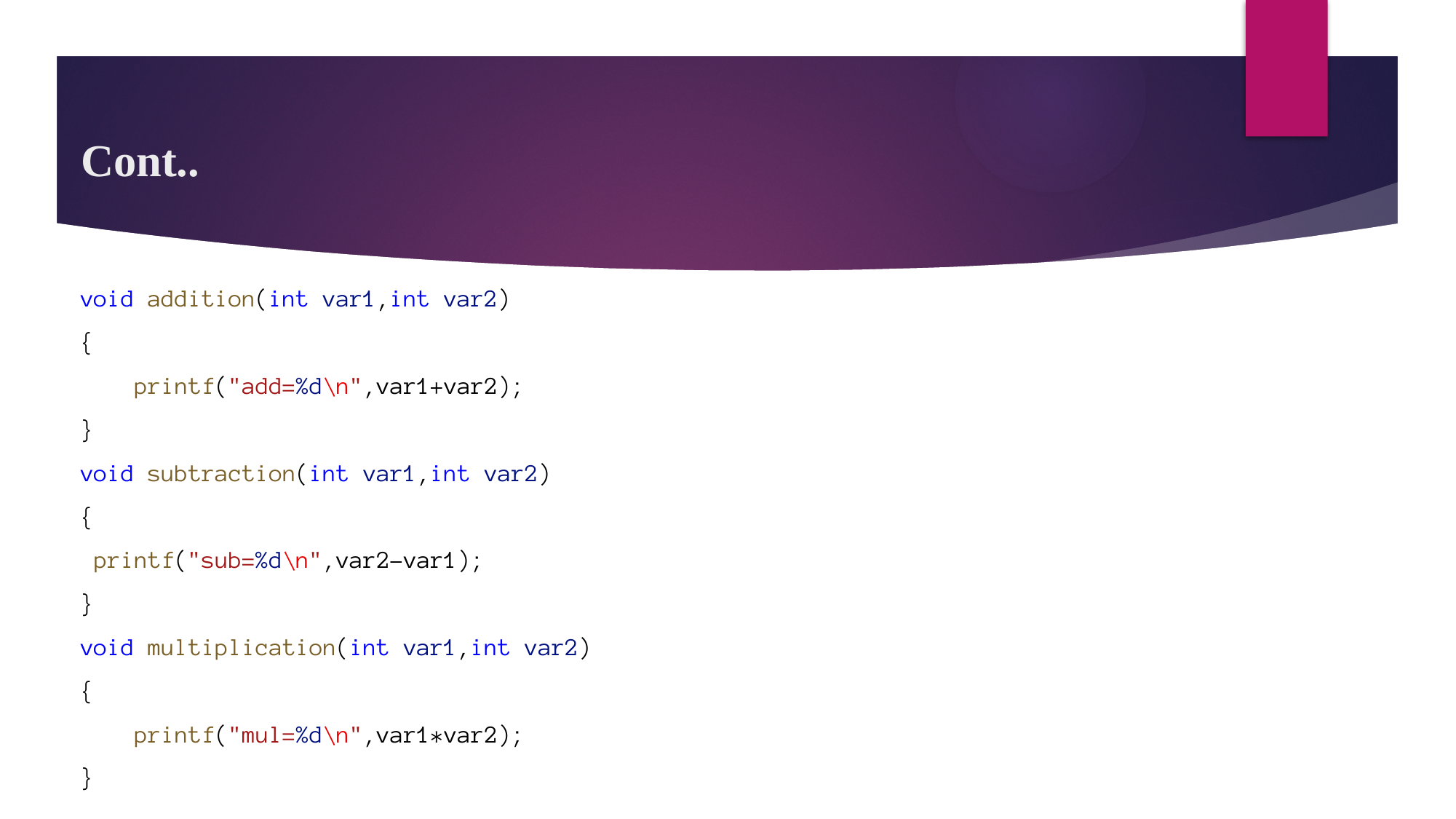

# Cont..
void addition(int var1,int var2)
{
    printf("add=%d\n",var1+var2);
}
void subtraction(int var1,int var2)
{
 printf("sub=%d\n",var2-var1);
}
void multiplication(int var1,int var2)
{
    printf("mul=%d\n",var1*var2);
}